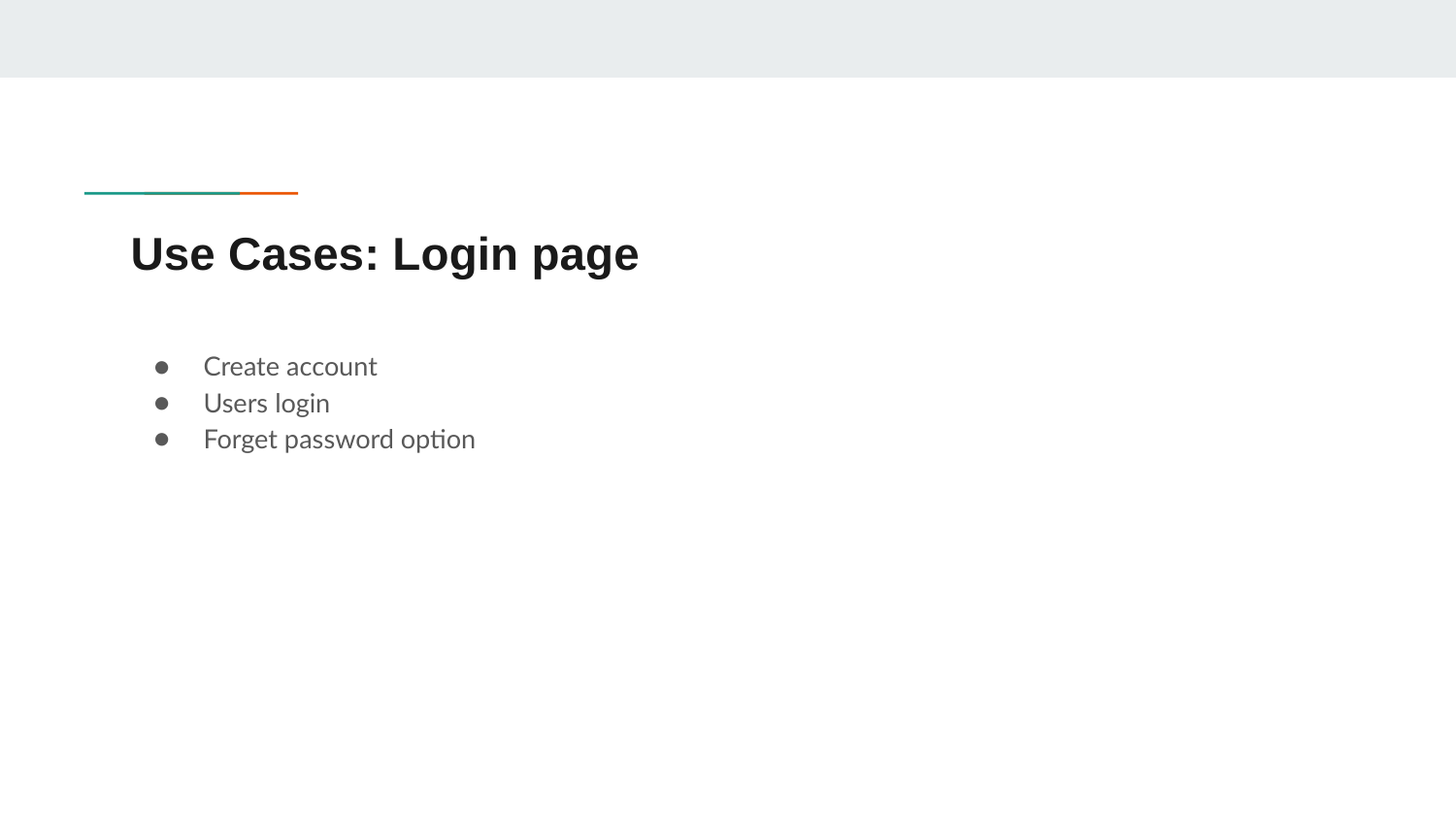

# Use Cases: Login page
Create account
Users login
Forget password option